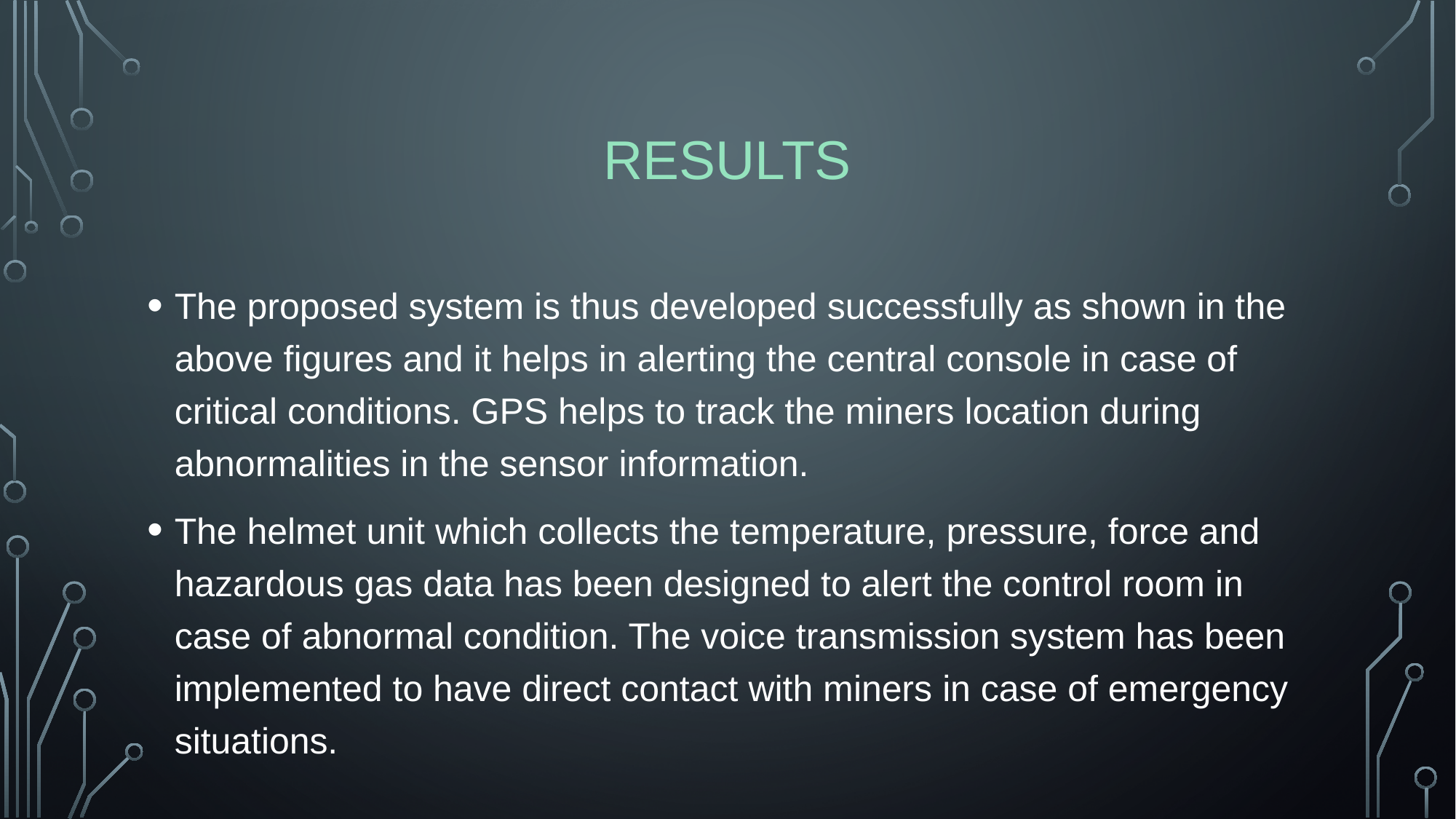

# RESULTs
The proposed system is thus developed successfully as shown in the above figures and it helps in alerting the central console in case of critical conditions. GPS helps to track the miners location during abnormalities in the sensor information.
The helmet unit which collects the temperature, pressure, force and hazardous gas data has been designed to alert the control room in case of abnormal condition. The voice transmission system has been implemented to have direct contact with miners in case of emergency situations.